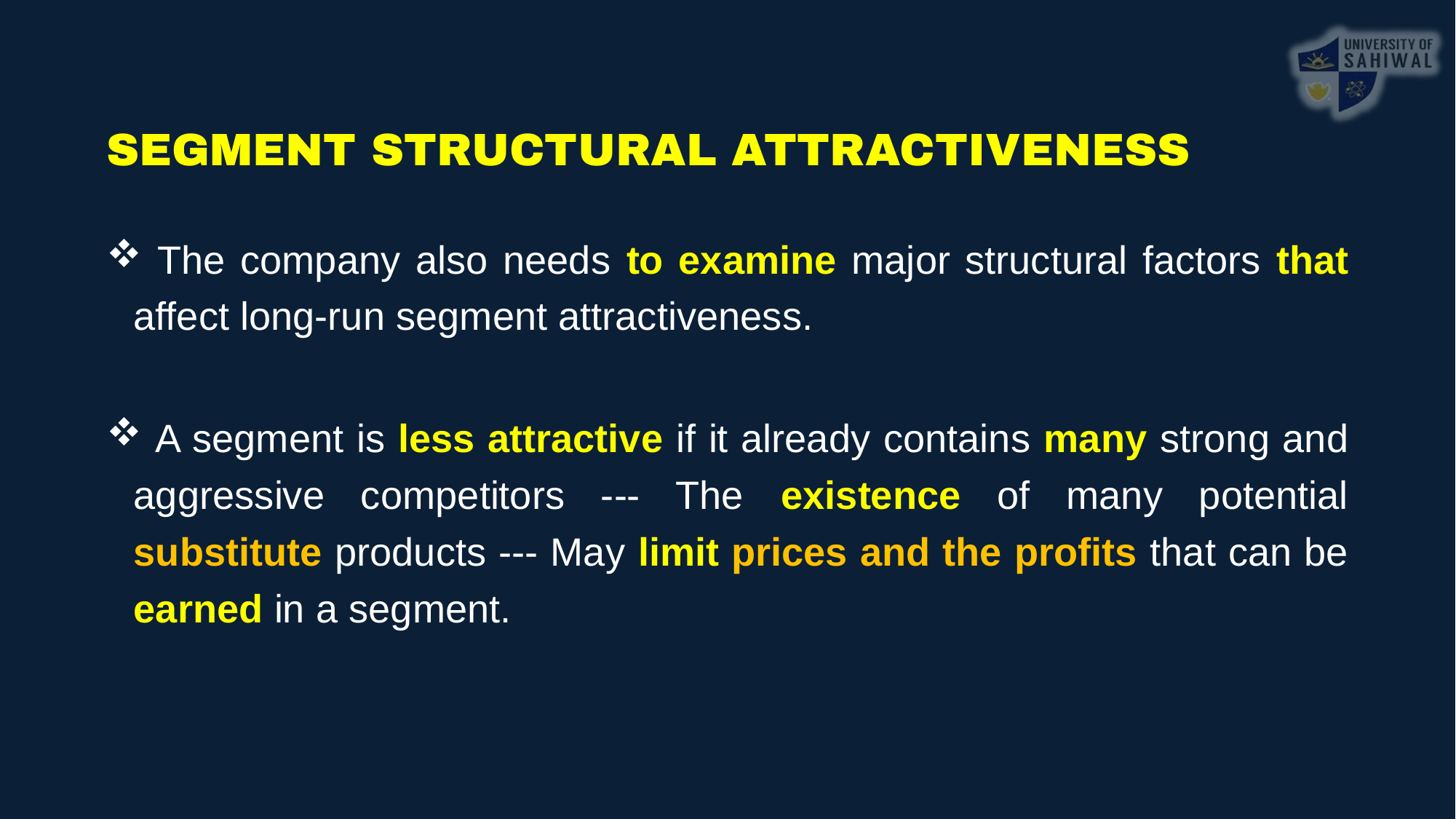

SEGMENT STRUCTURAL ATTRACTIVENESS

 The company also needs to examine major structural factors that affect long-run segment attractiveness.

 A segment is less attractive if it already contains many strong and aggressive competitors --- The existence of many potential substitute products --- May limit prices and the profits that can be earned in a segment.